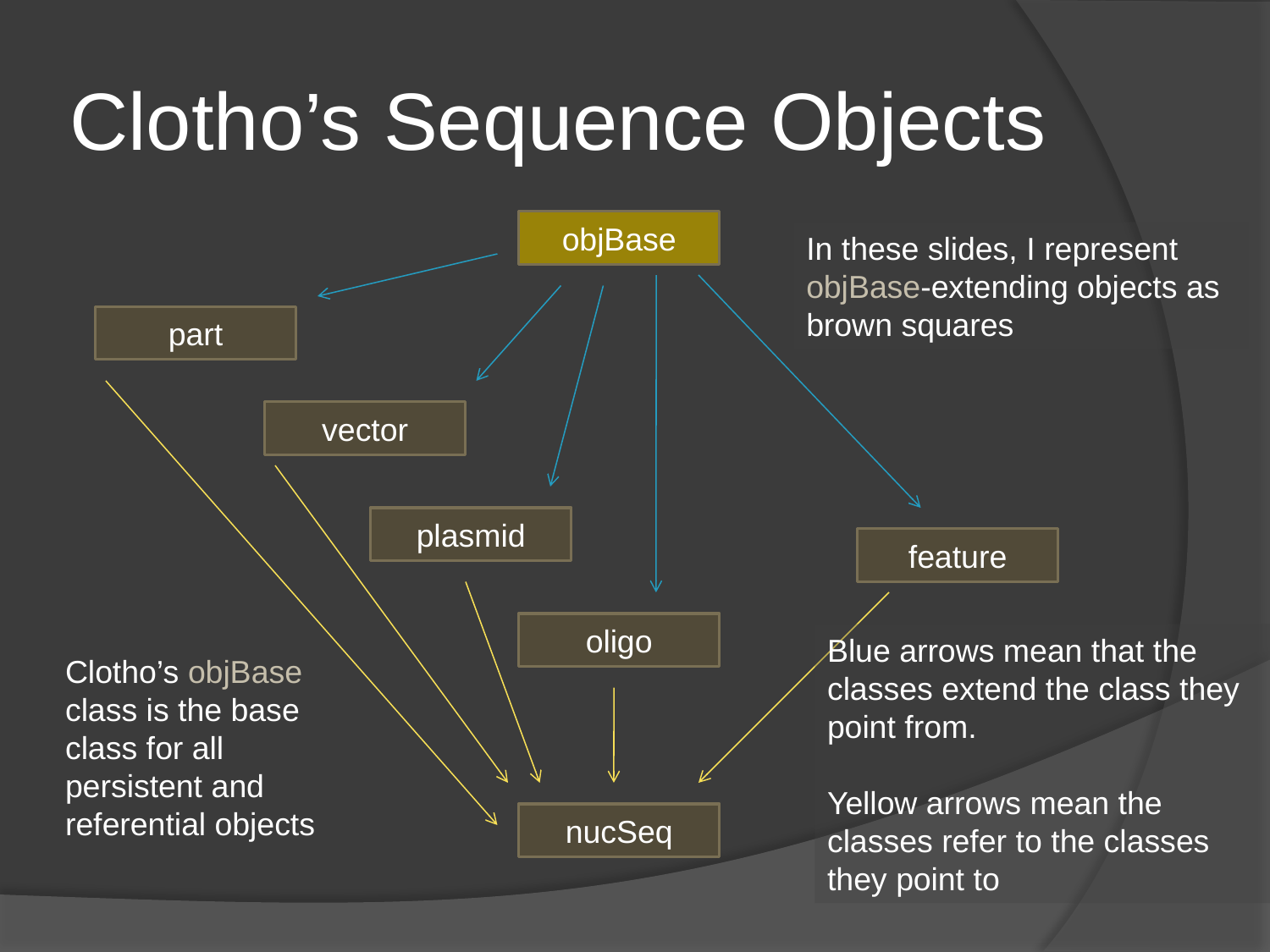

# Clotho’s Sequence Objects
objBase
In these slides, I represent objBase-extending objects as brown squares
part
vector
plasmid
feature
oligo
Blue arrows mean that the classes extend the class they point from.

Yellow arrows mean the classes refer to the classes they point to
Clotho’s objBase class is the base class for all persistent and referential objects
nucSeq